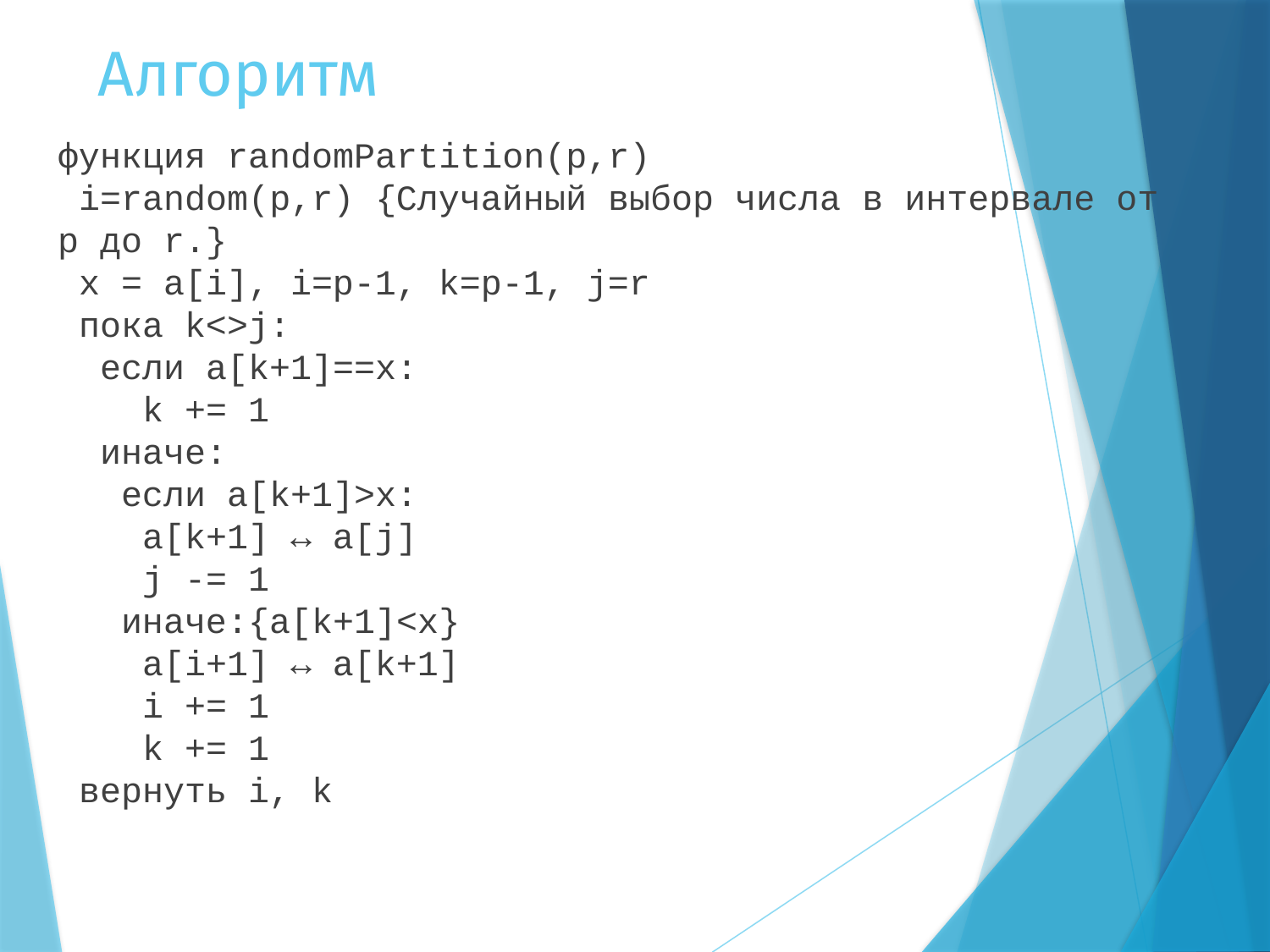

# Алгоритм
функция randomPartition(p,r)
 i=random(p,r) {Случайный выбор числа в интервале от p до r.}
 x = a[i], i=p-1, k=p-1, j=r
 пока k<>j:
  если a[k+1]==x:
    k += 1
  иначе:
   если a[k+1]>x:
    a[k+1] ↔ a[j]
    j -= 1
   иначе:{a[k+1]<x}
    a[i+1] ↔ a[k+1]
    i += 1
    k += 1
 вернуть i, k